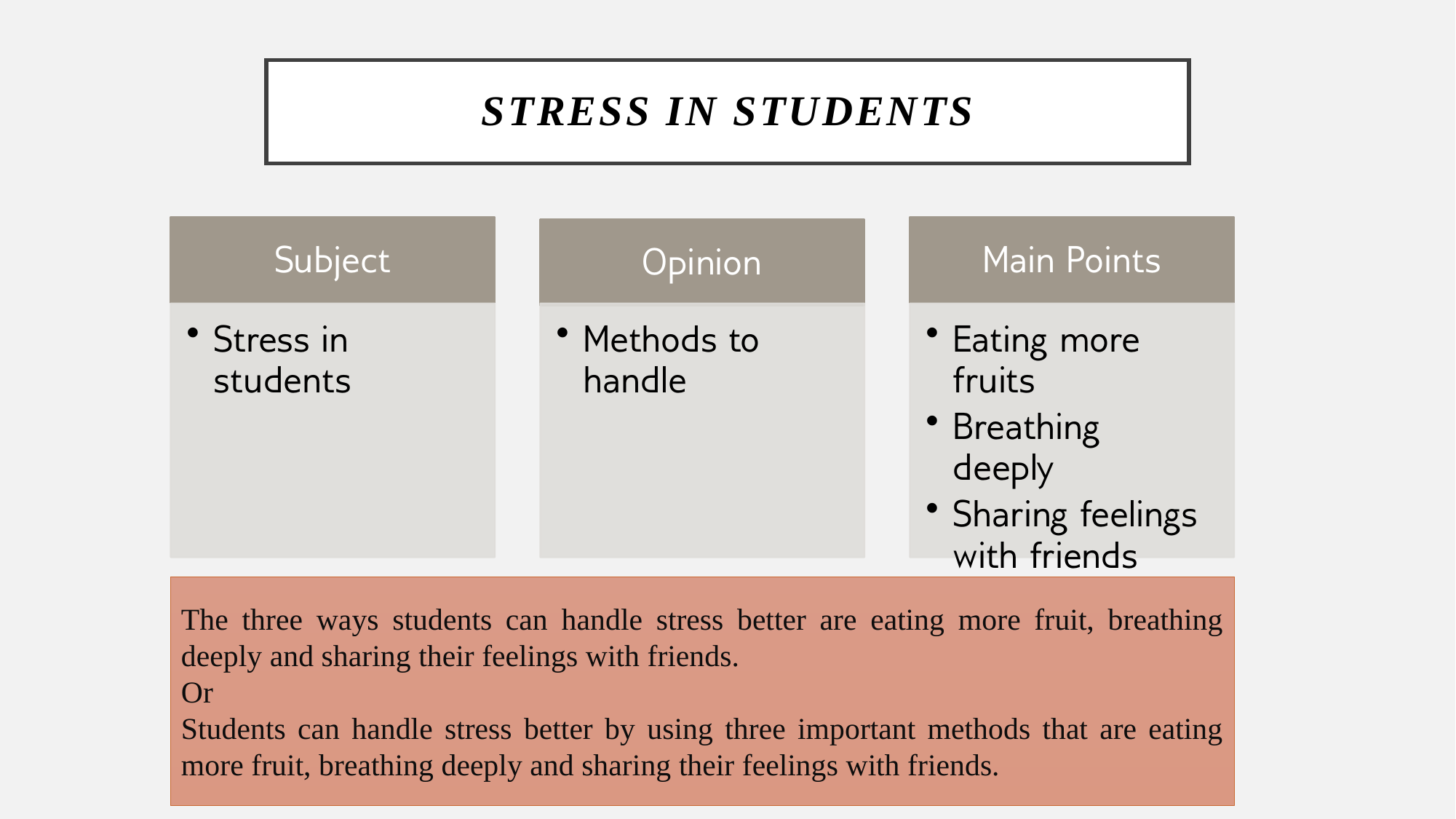

# Stress in Students
Subject
Stress in students
Opinion
Methods to handle
Main Points
Eating more fruits
Breathing deeply
Sharing feelings with friends
The three ways students can handle stress better are eating more fruit, breathing deeply and sharing their feelings with friends.
Or
Students can handle stress better by using three important methods that are eating more fruit, breathing deeply and sharing their feelings with friends.